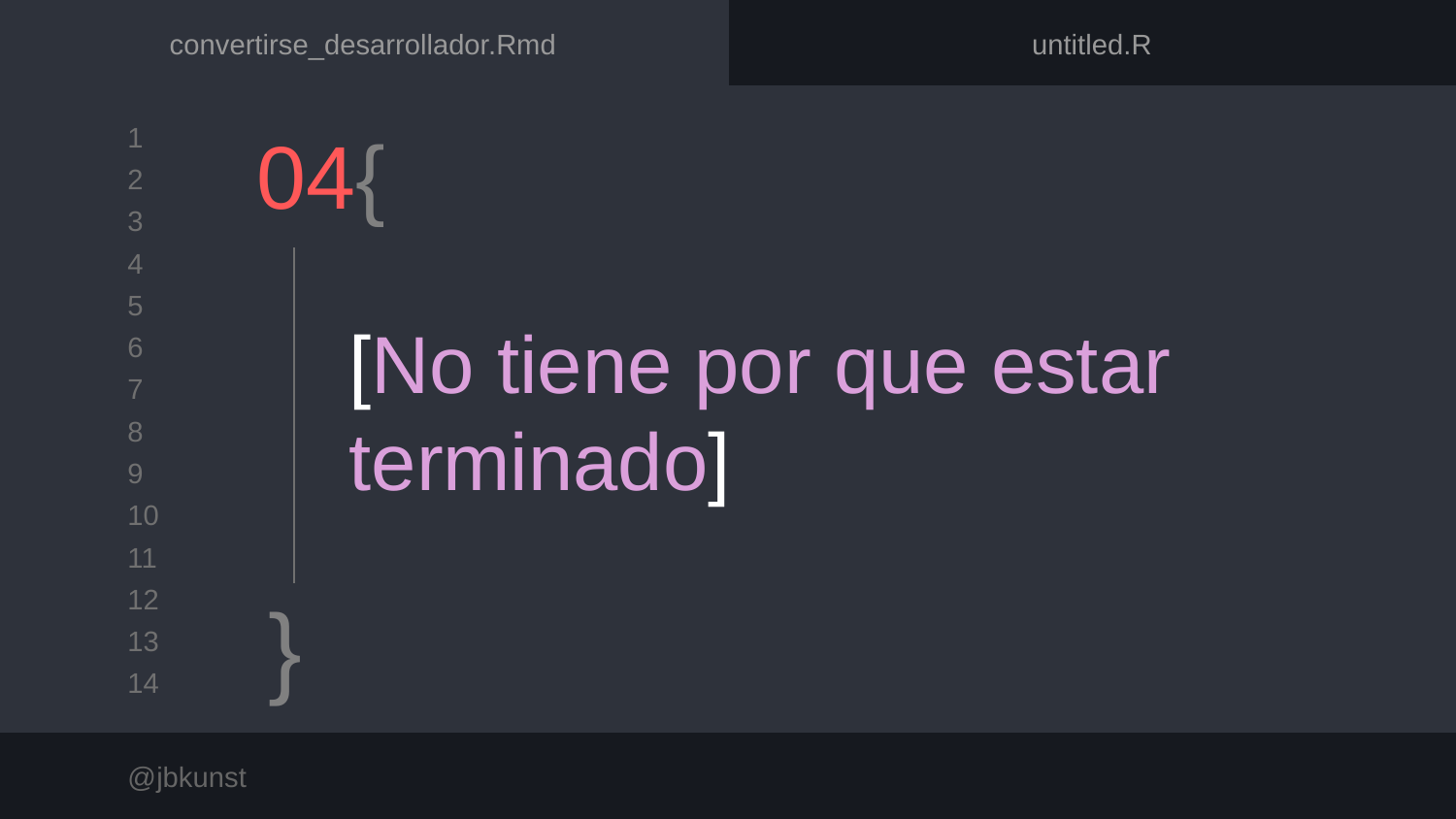

convertirse_desarrollador.Rmd
untitled.R
04{
[No tiene por que estar terminado]
}
@jbkunst